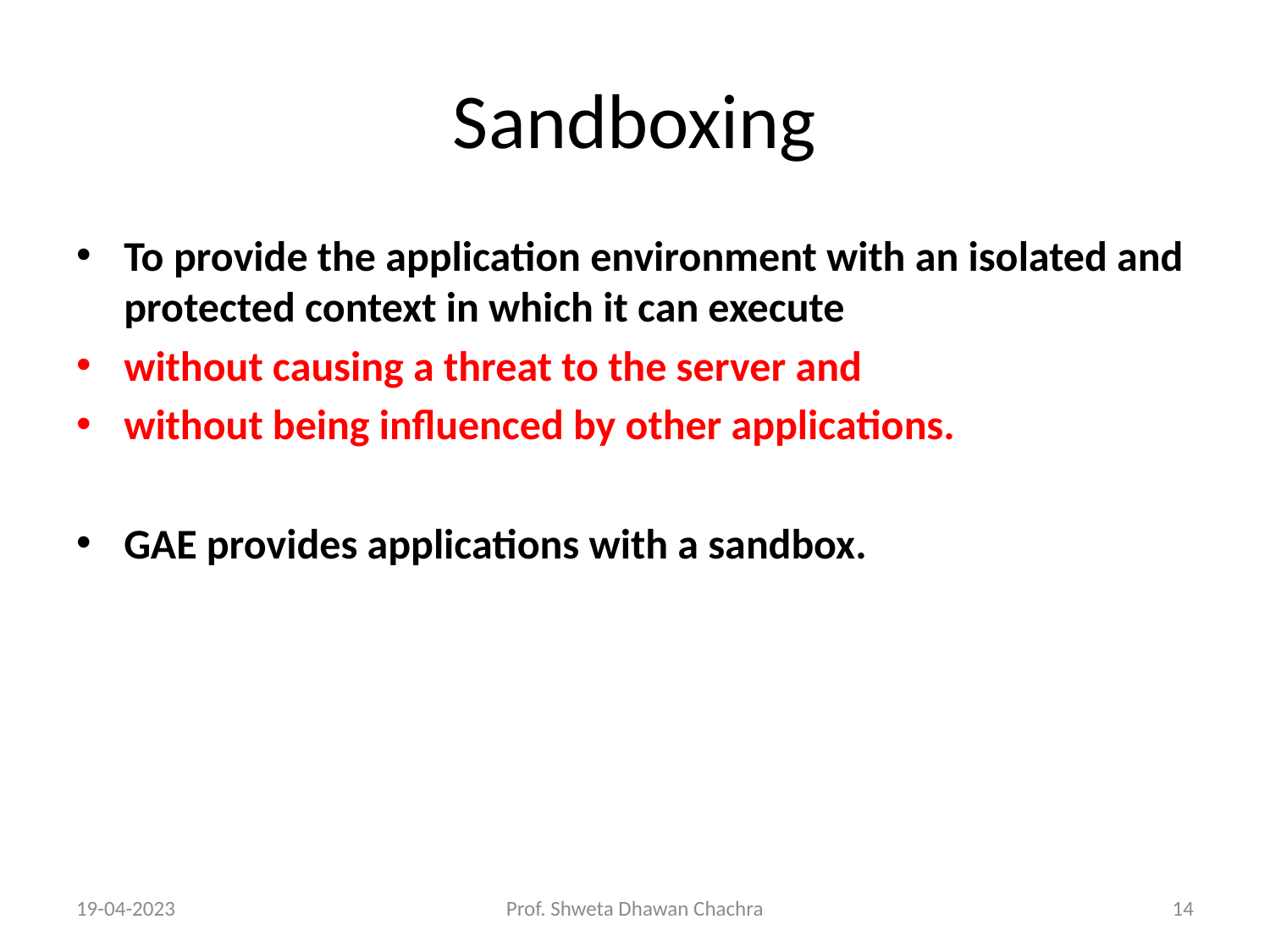

# Sandboxing
To provide the application environment with an isolated and protected context in which it can execute
without causing a threat to the server and
without being influenced by other applications.

GAE provides applications with a sandbox.
19-04-2023
Prof. Shweta Dhawan Chachra
14